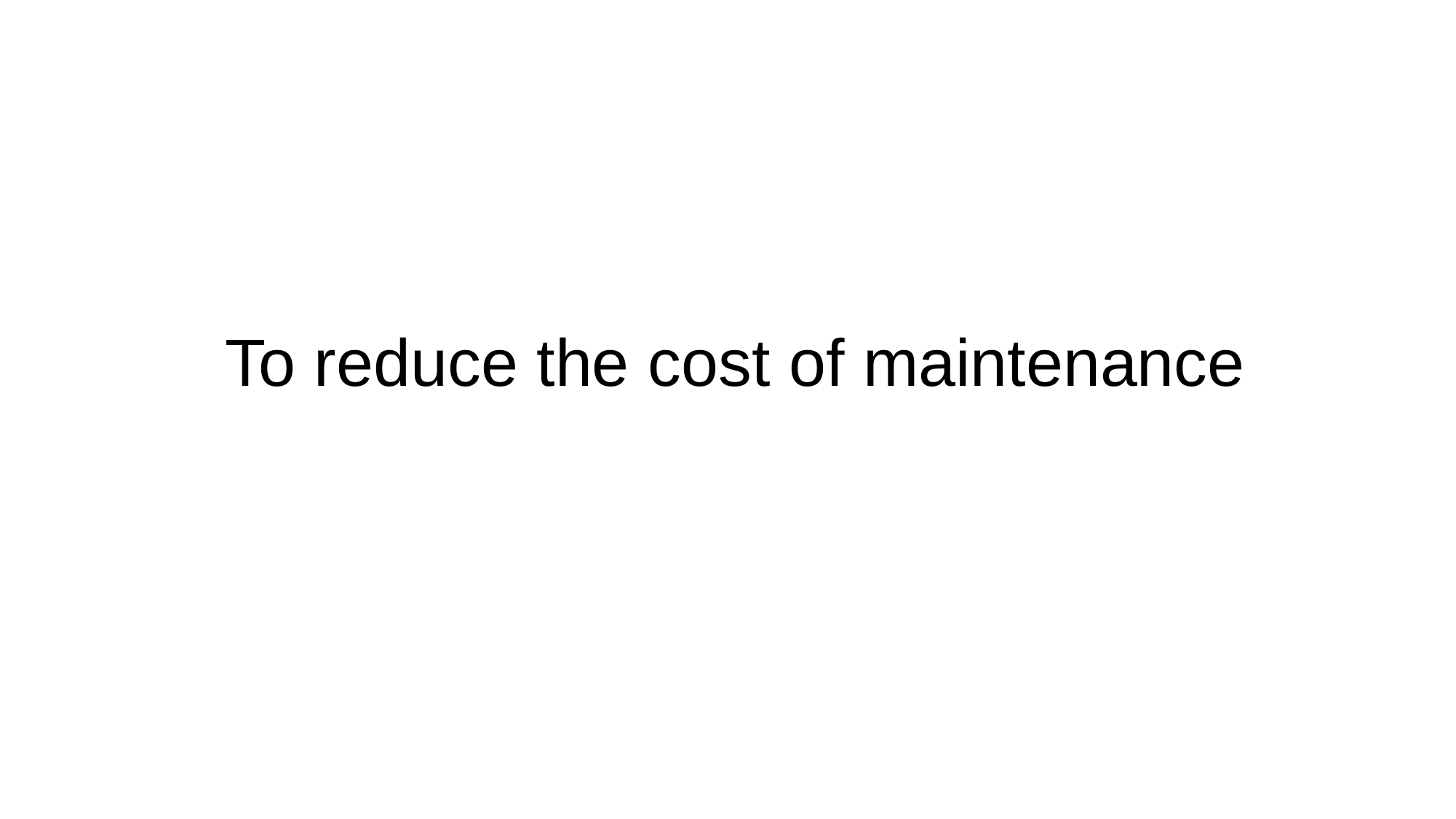

# To reduce the cost of maintenance